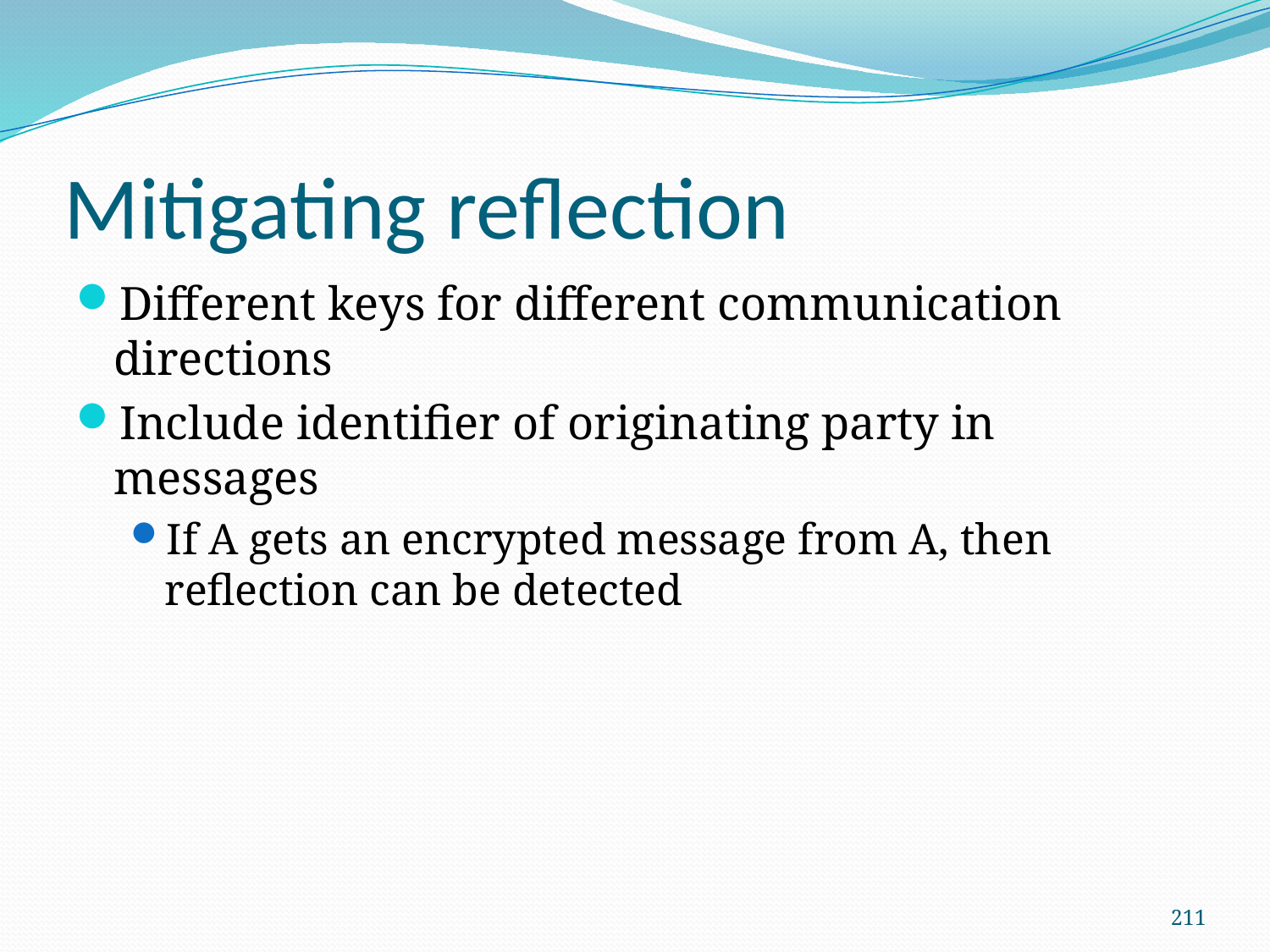

# Mitigating reflection
Different keys for different communication directions
Include identifier of originating party in messages
If A gets an encrypted message from A, then reflection can be detected
211